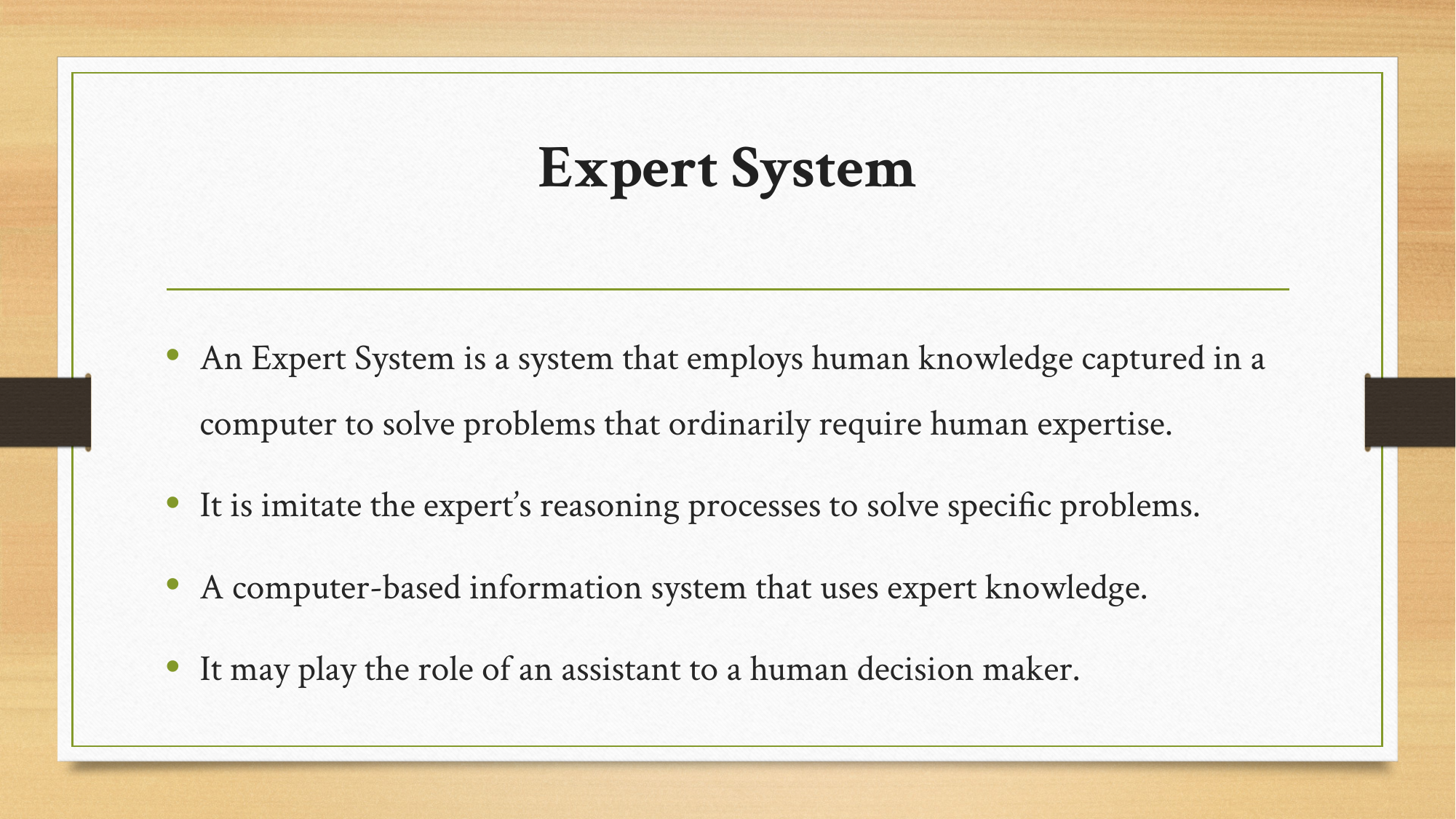

# Expert System
An Expert System is a system that employs human knowledge captured in a computer to solve problems that ordinarily require human expertise.
It is imitate the expert’s reasoning processes to solve specific problems.
A computer-based information system that uses expert knowledge.
It may play the role of an assistant to a human decision maker.